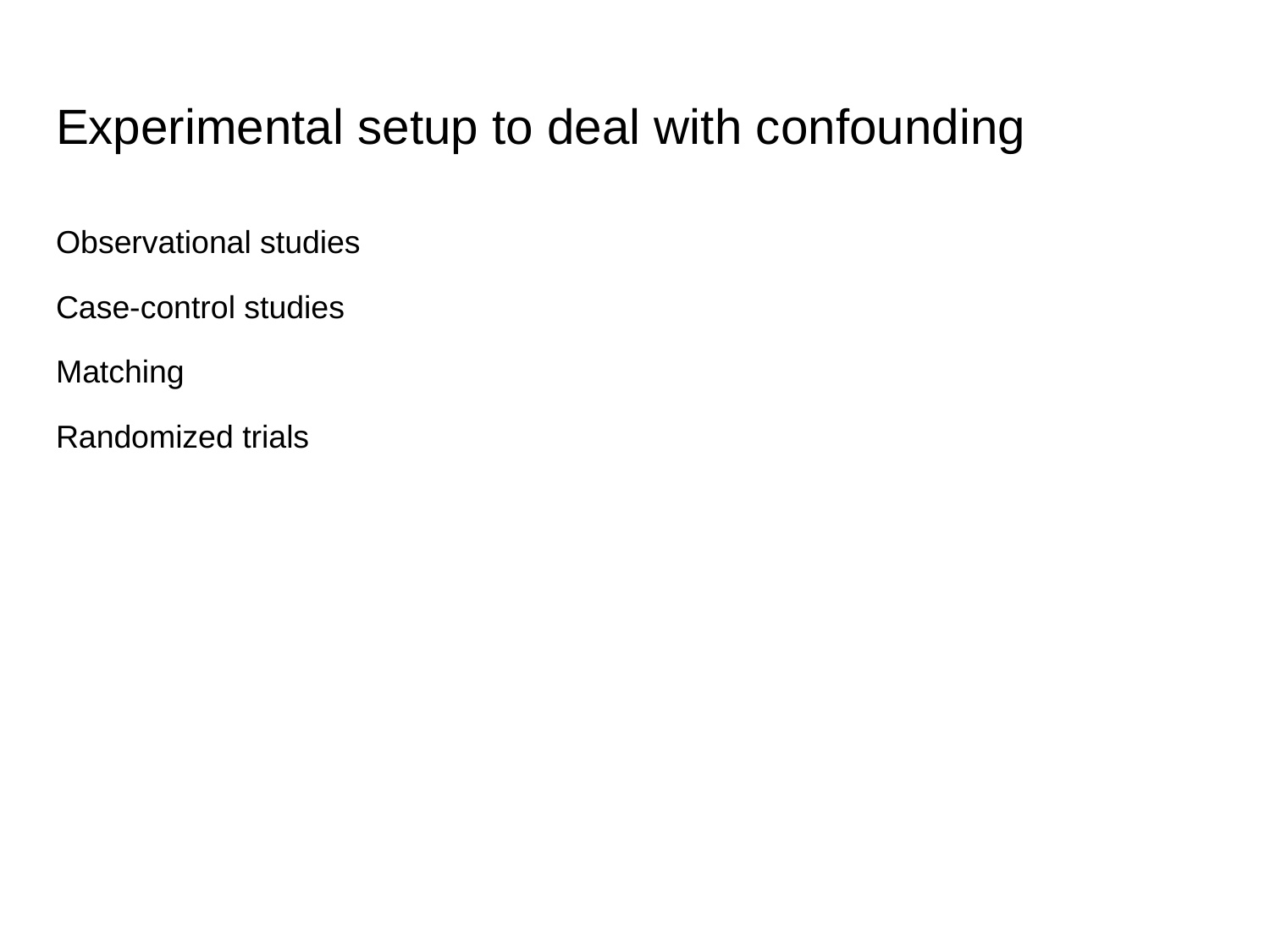

# Experimental setup to deal with confounding
Observational studies
Case-control studies
Matching
Randomized trials